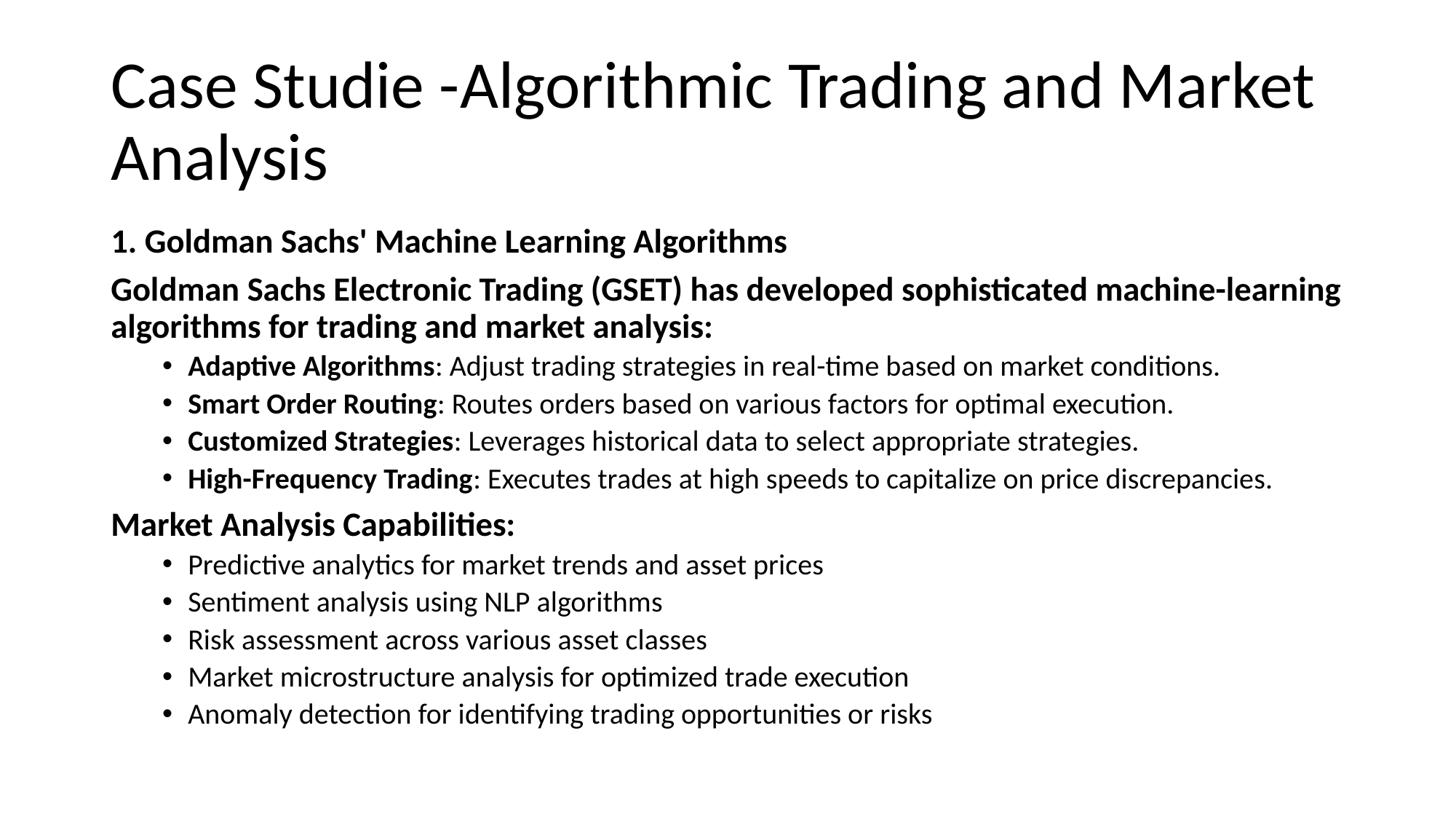

# Case Studie -Algorithmic Trading and Market Analysis
1. Goldman Sachs' Machine Learning Algorithms
Goldman Sachs Electronic Trading (GSET) has developed sophisticated machine-learning algorithms for trading and market analysis:
Adaptive Algorithms: Adjust trading strategies in real-time based on market conditions.
Smart Order Routing: Routes orders based on various factors for optimal execution.
Customized Strategies: Leverages historical data to select appropriate strategies.
High-Frequency Trading: Executes trades at high speeds to capitalize on price discrepancies.
Market Analysis Capabilities:
Predictive analytics for market trends and asset prices
Sentiment analysis using NLP algorithms
Risk assessment across various asset classes
Market microstructure analysis for optimized trade execution
Anomaly detection for identifying trading opportunities or risks